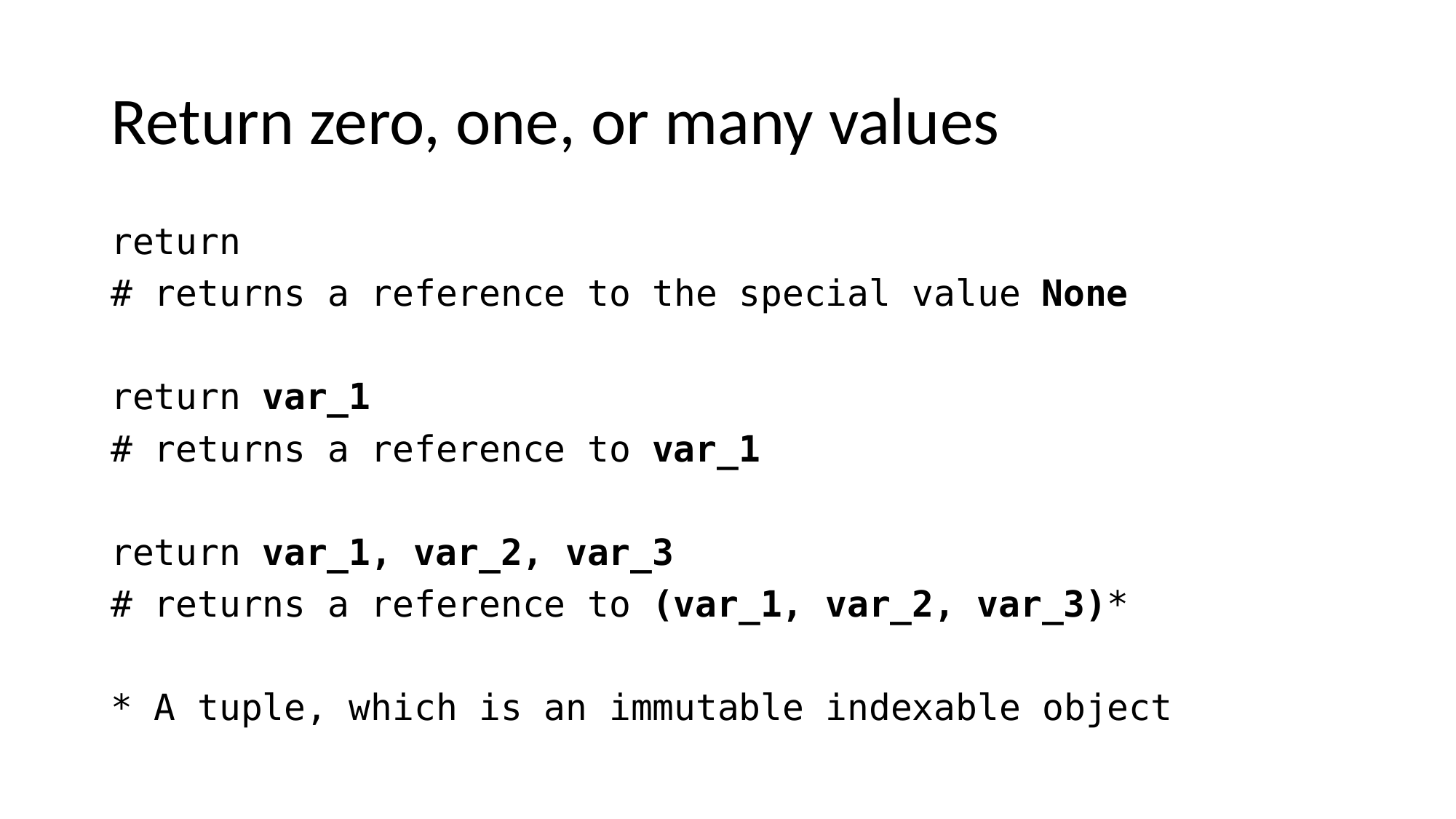

# Return zero, one, or many values
return
# returns a reference to the special value None

return var_1
# returns a reference to var_1

return var_1, var_2, var_3
# returns a reference to (var_1, var_2, var_3)*

* A tuple, which is an immutable indexable object